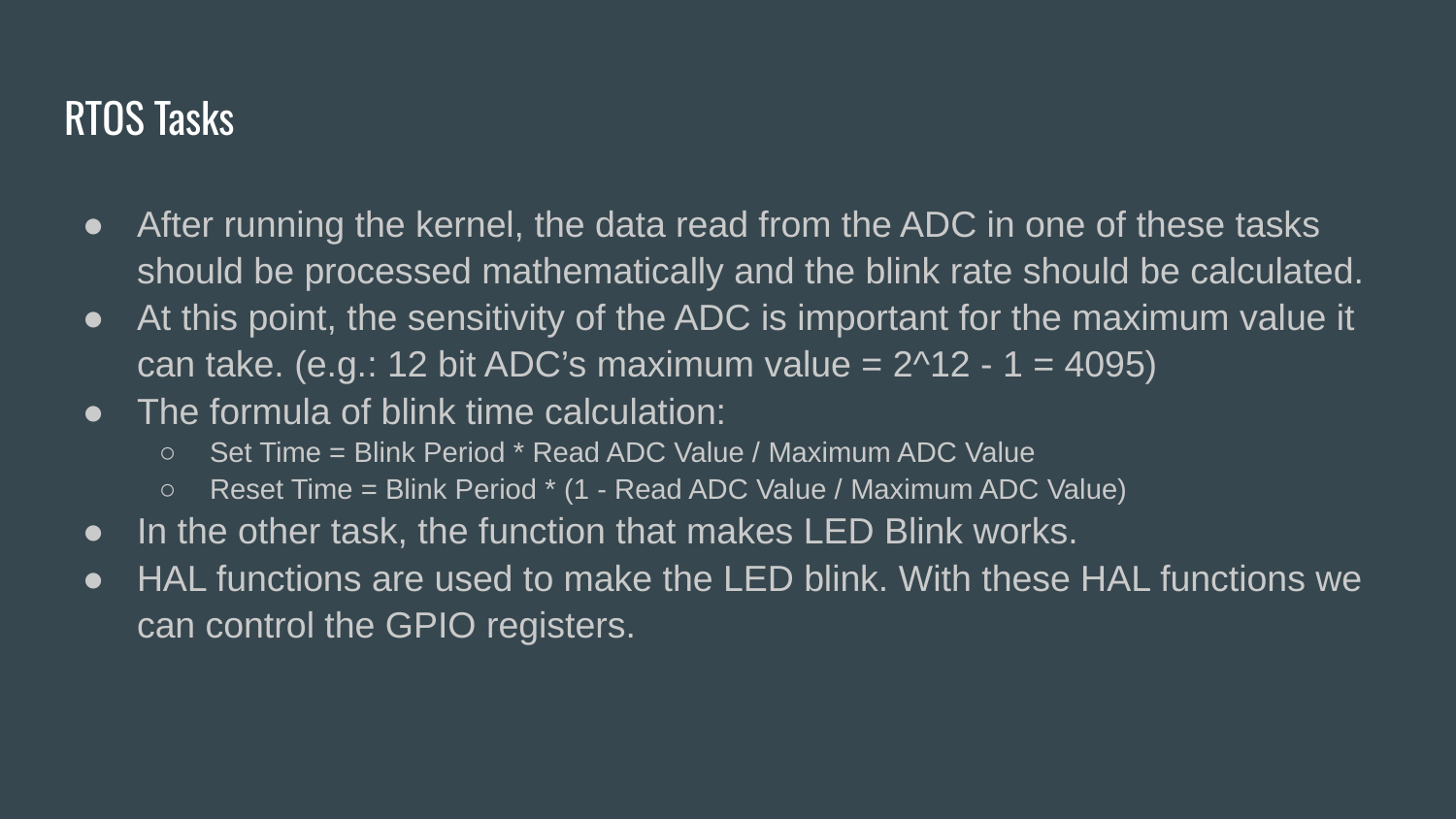

# RTOS Tasks
After running the kernel, the data read from the ADC in one of these tasks should be processed mathematically and the blink rate should be calculated.
At this point, the sensitivity of the ADC is important for the maximum value it can take. (e.g.: 12 bit ADC’s maximum value = 2^12 - 1 = 4095)
The formula of blink time calculation:
Set Time = Blink Period * Read ADC Value / Maximum ADC Value
Reset Time = Blink Period * (1 - Read ADC Value / Maximum ADC Value)
In the other task, the function that makes LED Blink works.
HAL functions are used to make the LED blink. With these HAL functions we can control the GPIO registers.